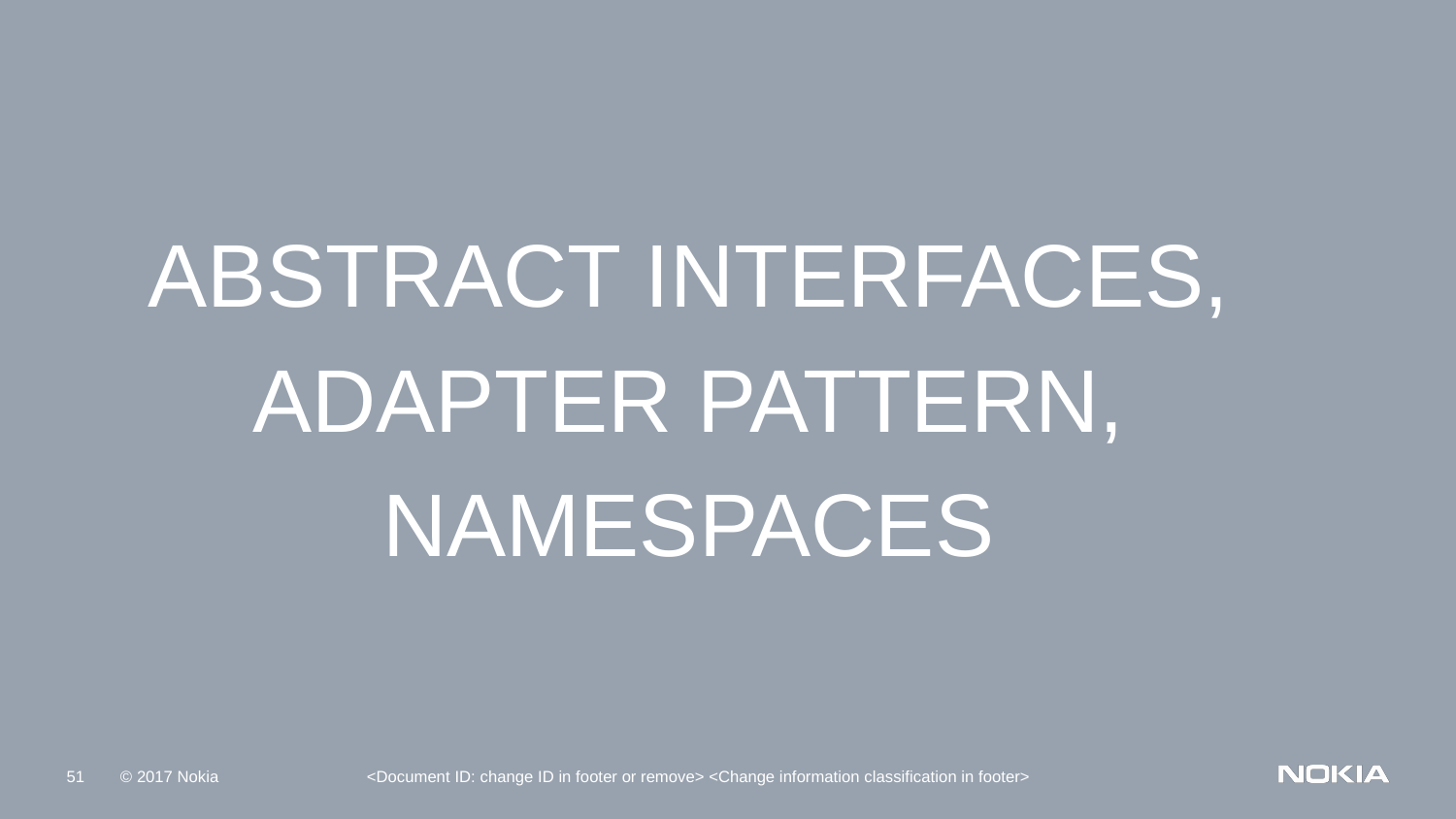

ABSTRACT INTERFACES,
ADAPTER PATTERN,
NAMESPACES
<Document ID: change ID in footer or remove> <Change information classification in footer>